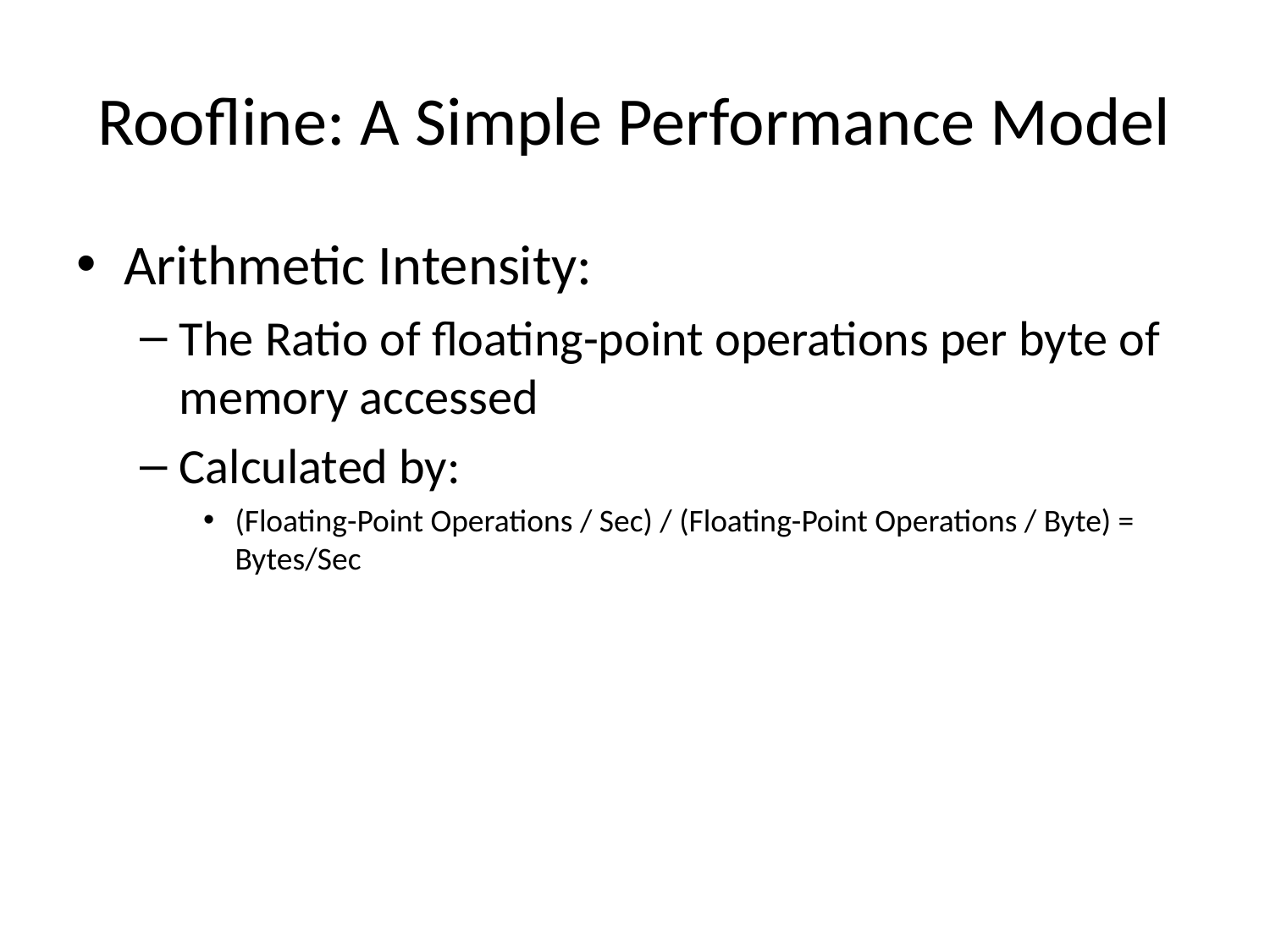

# Roofline: A Simple Performance Model
Arithmetic Intensity:
The Ratio of floating-point operations per byte of memory accessed
Calculated by:
(Floating-Point Operations / Sec) / (Floating-Point Operations / Byte) = Bytes/Sec